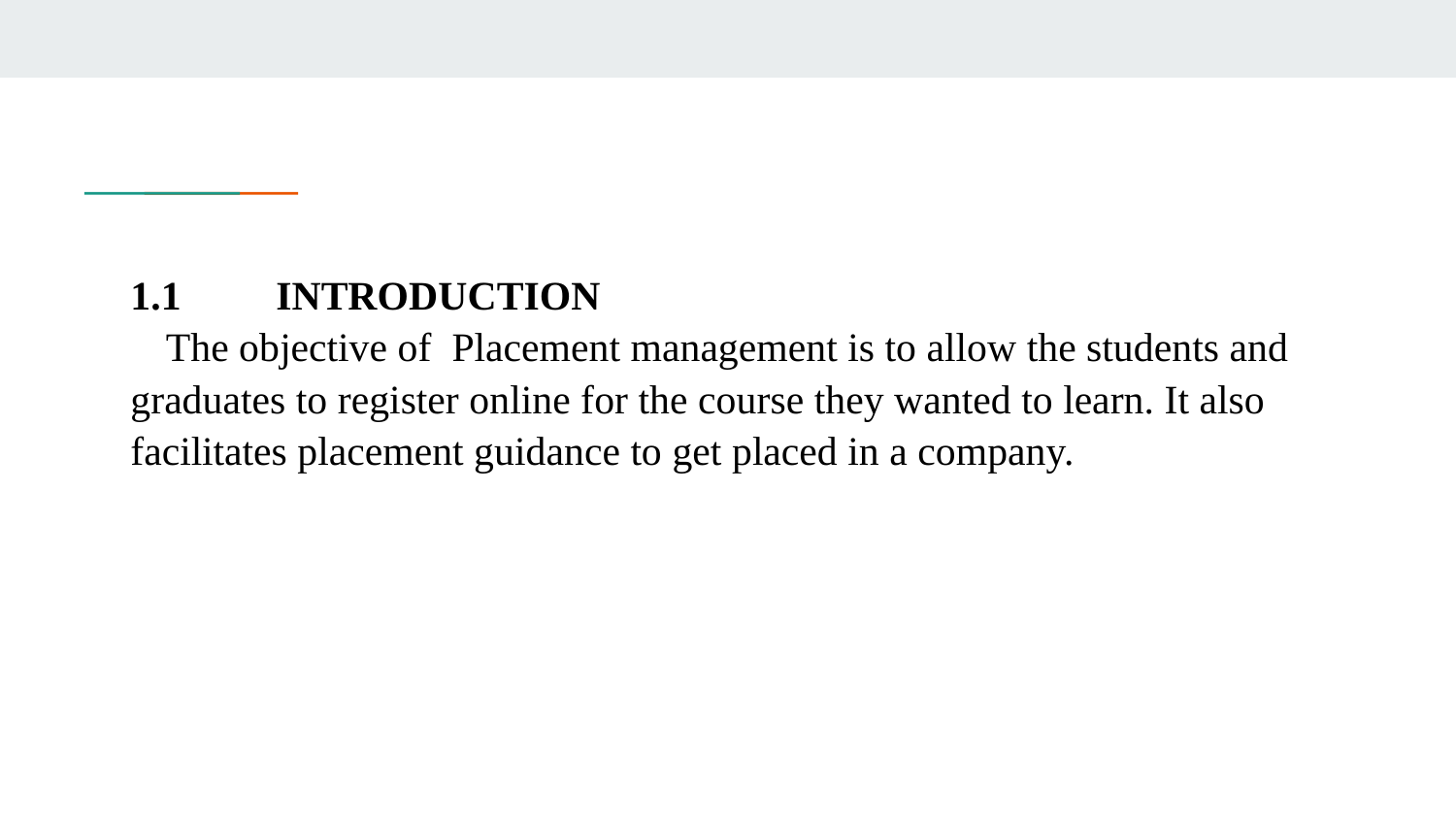

#
1.1	INTRODUCTION
The objective of  Placement management is to allow the students and graduates to register online for the course they wanted to learn. It also facilitates placement guidance to get placed in a company.